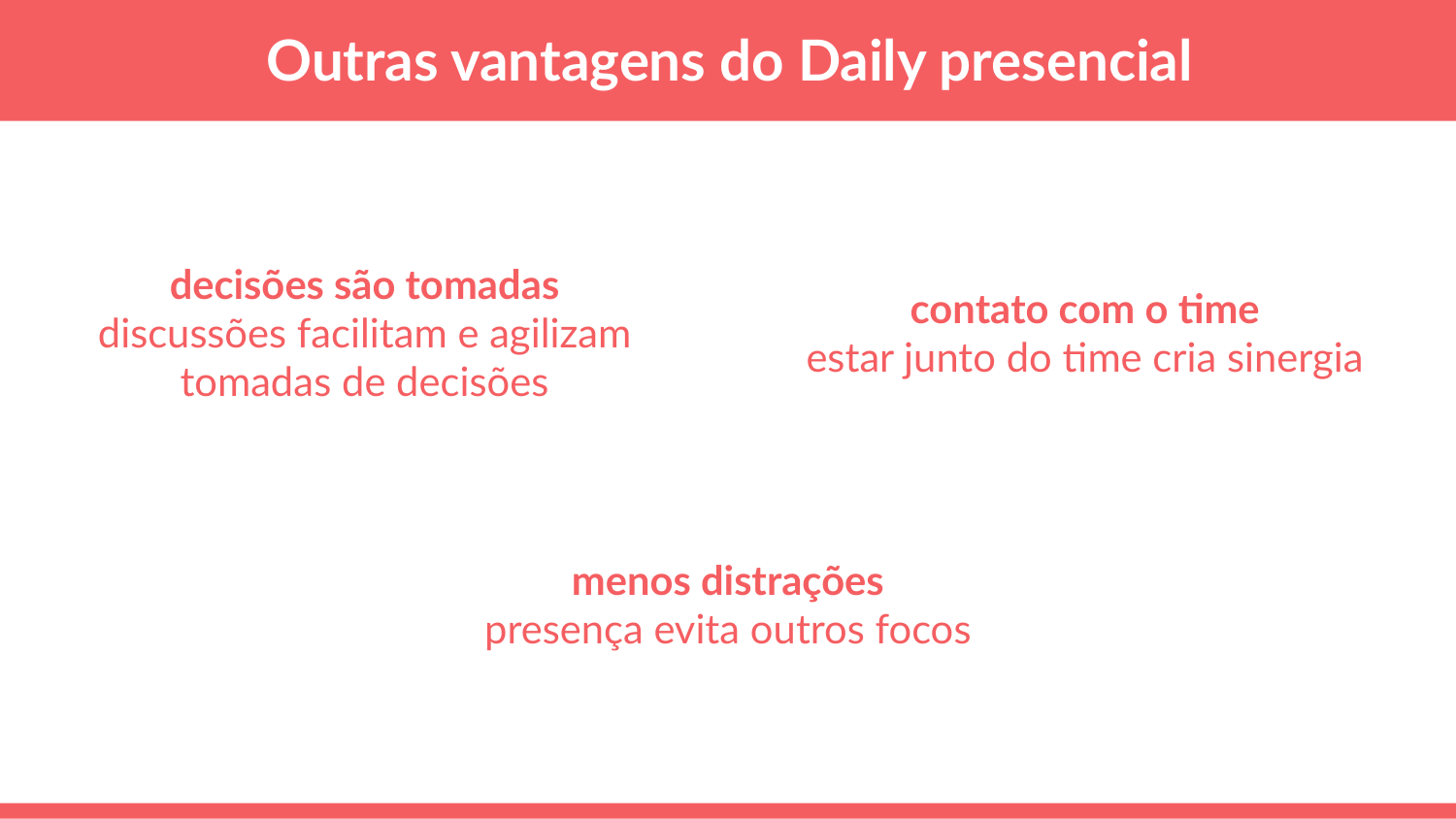

# Outras vantagens do Daily presencial
decisões são tomadas
discussões facilitam e agilizam tomadas de decisões
contato com o time
estar junto do time cria sinergia
menos distrações
presença evita outros focos